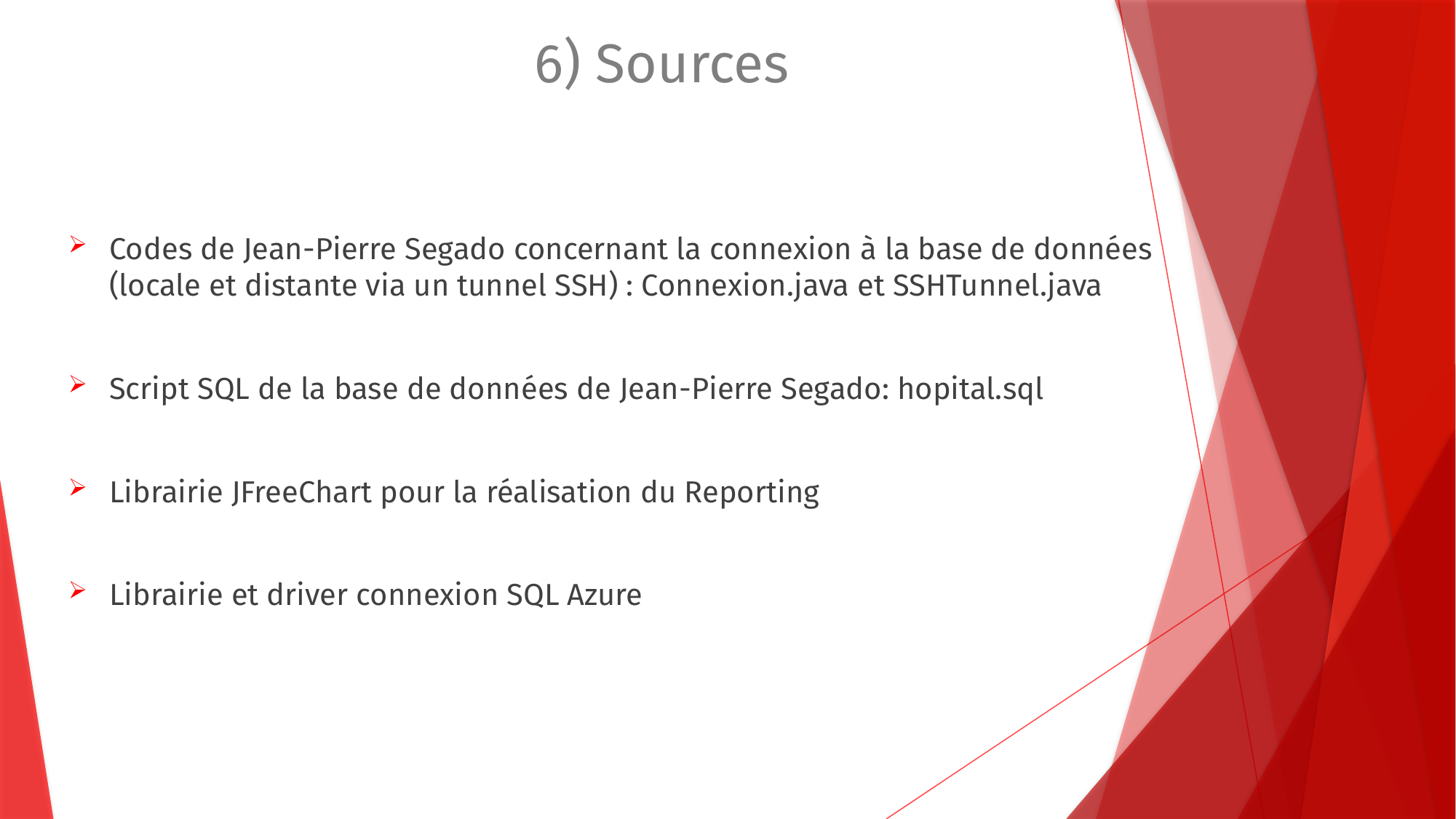

# 6) Sources
Codes de Jean-Pierre Segado concernant la connexion à la base de données
(locale et distante via un tunnel SSH) : Connexion.java et SSHTunnel.java

Script SQL de la base de données de Jean-Pierre Segado: hopital.sql

Librairie JFreeChart pour la réalisation du Reporting

Librairie et driver connexion SQL Azure